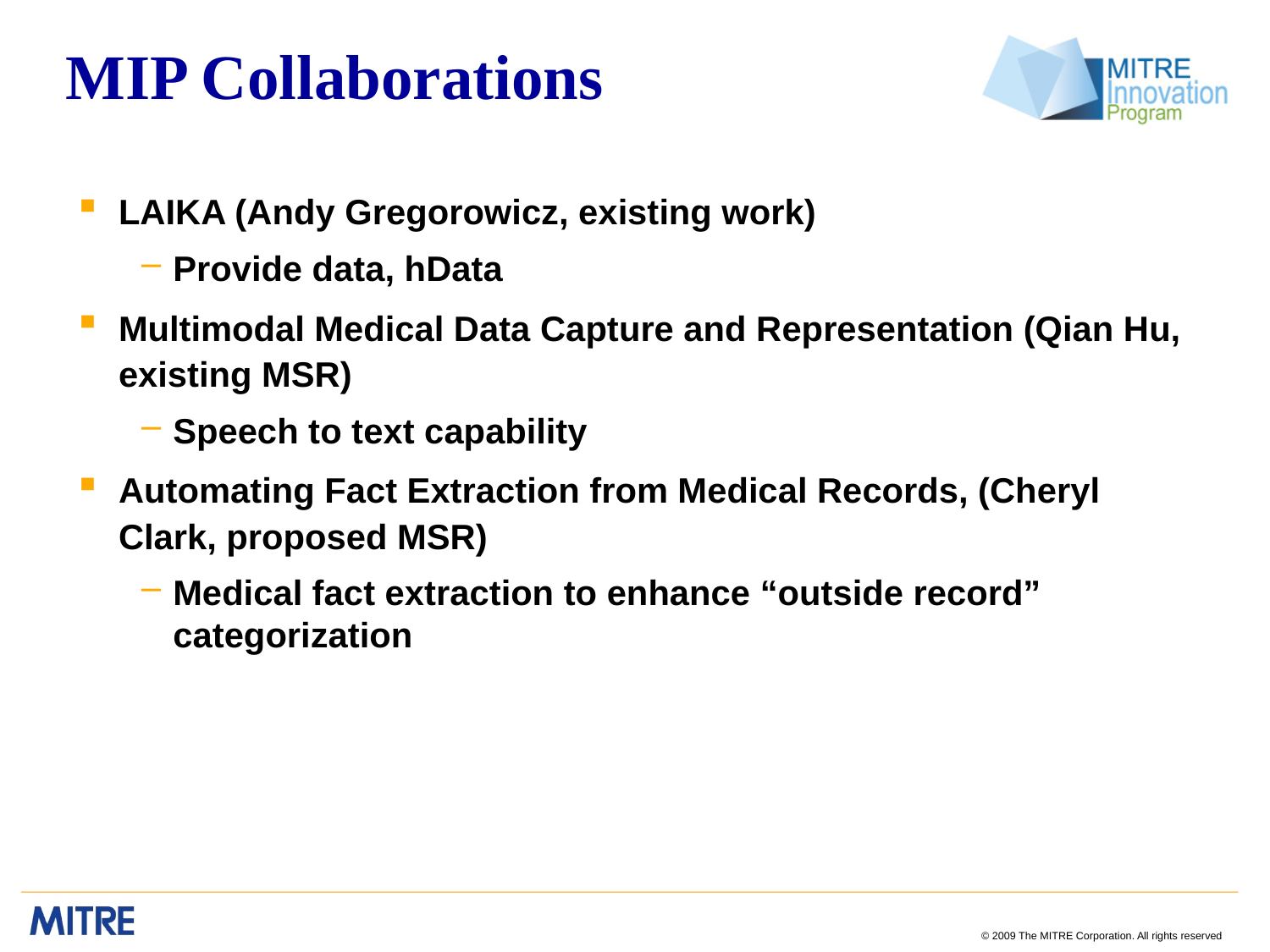

# MIP Collaborations
LAIKA (Andy Gregorowicz, existing work)
Provide data, hData
Multimodal Medical Data Capture and Representation (Qian Hu, existing MSR)
Speech to text capability
Automating Fact Extraction from Medical Records, (Cheryl Clark, proposed MSR)
Medical fact extraction to enhance “outside record” categorization